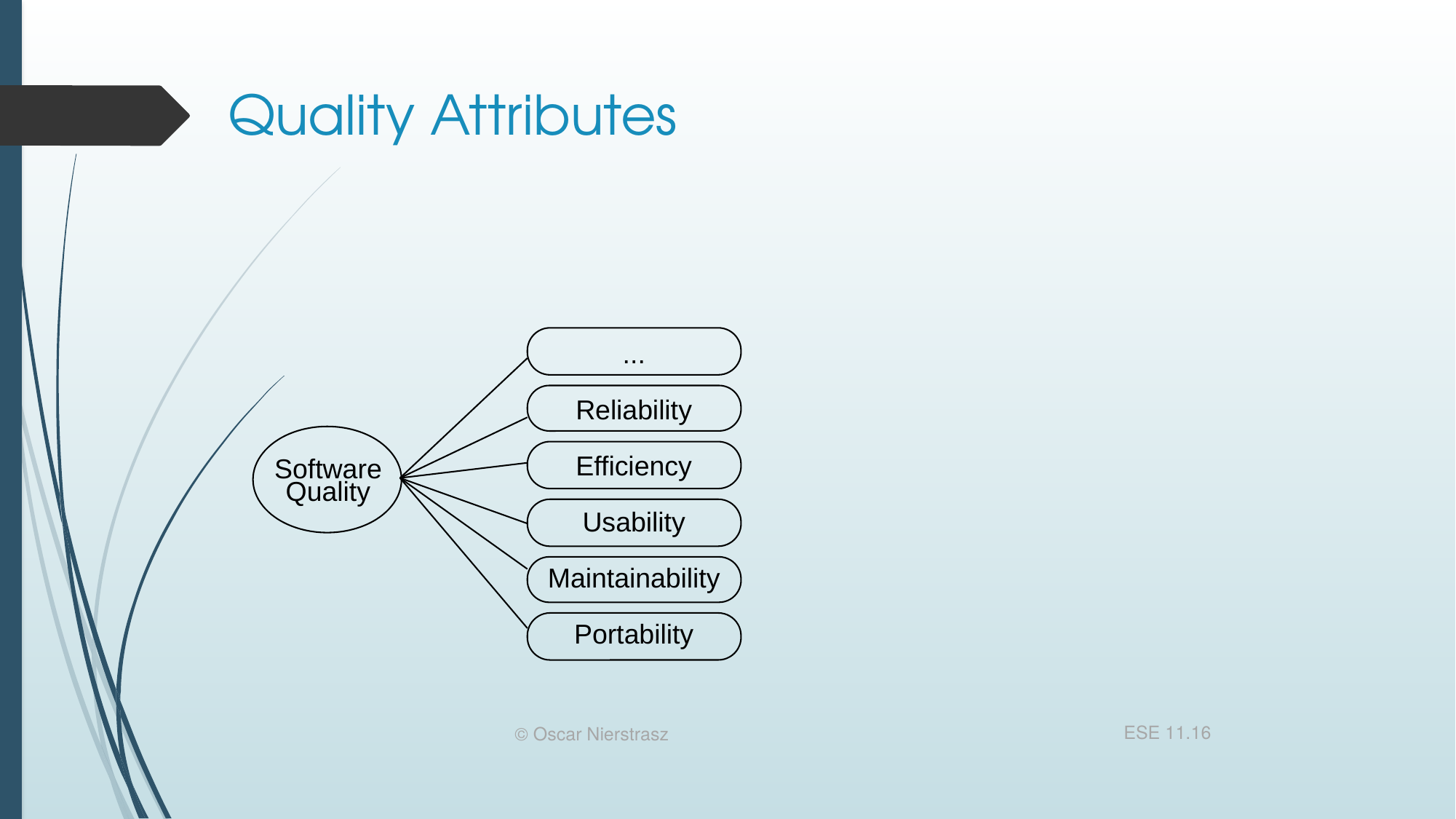

ESE — Software Quality
Quality Attributes

...

Reliability

Efficiency
Software

Quality

Usability

Maintainability

Portability
© Oscar Nierstrasz
ESE 11.16